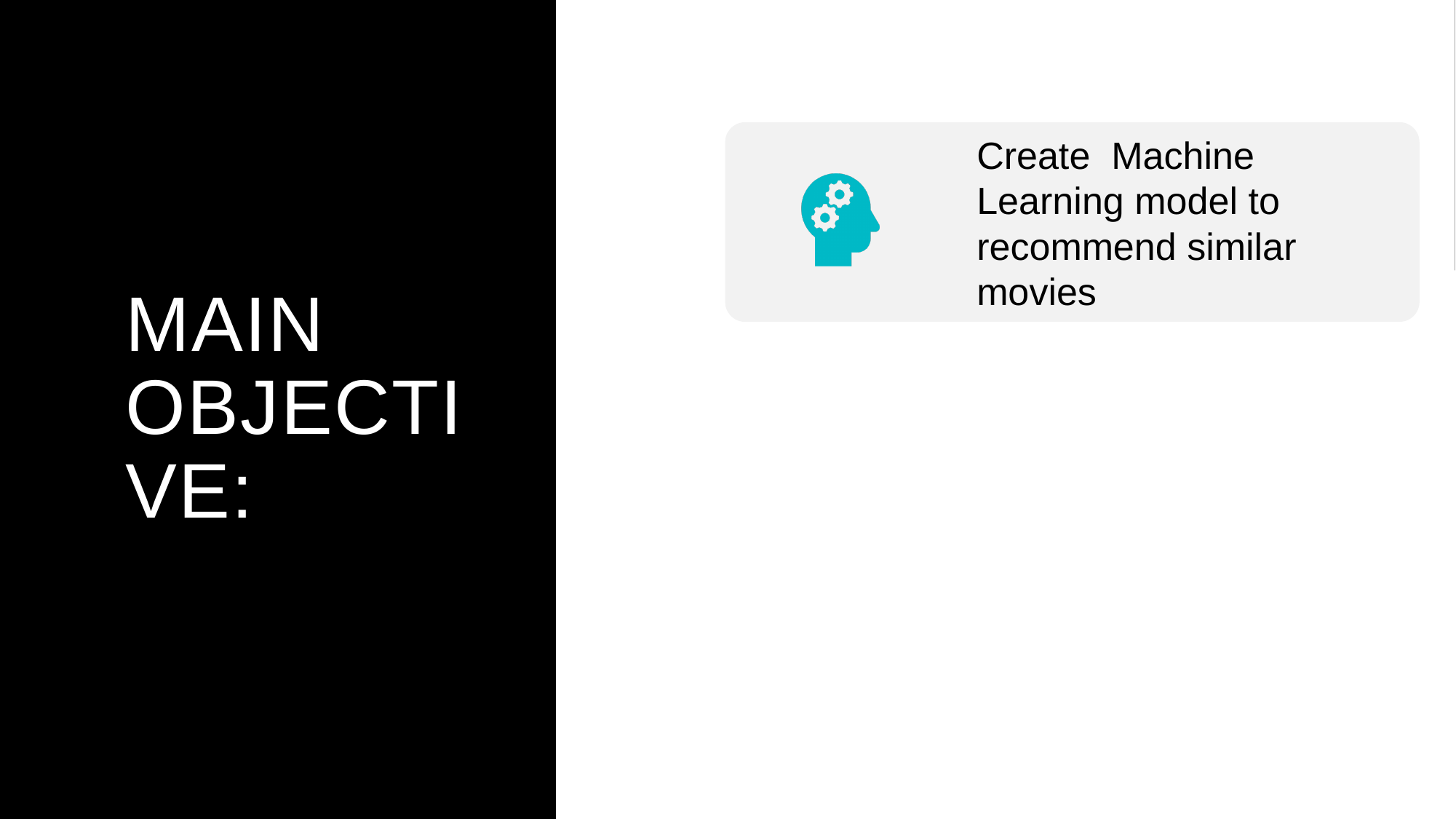

Create  Machine Learning model to recommend similar movies
# Main objective:
Integrate streaming api to stream all the recommended movies